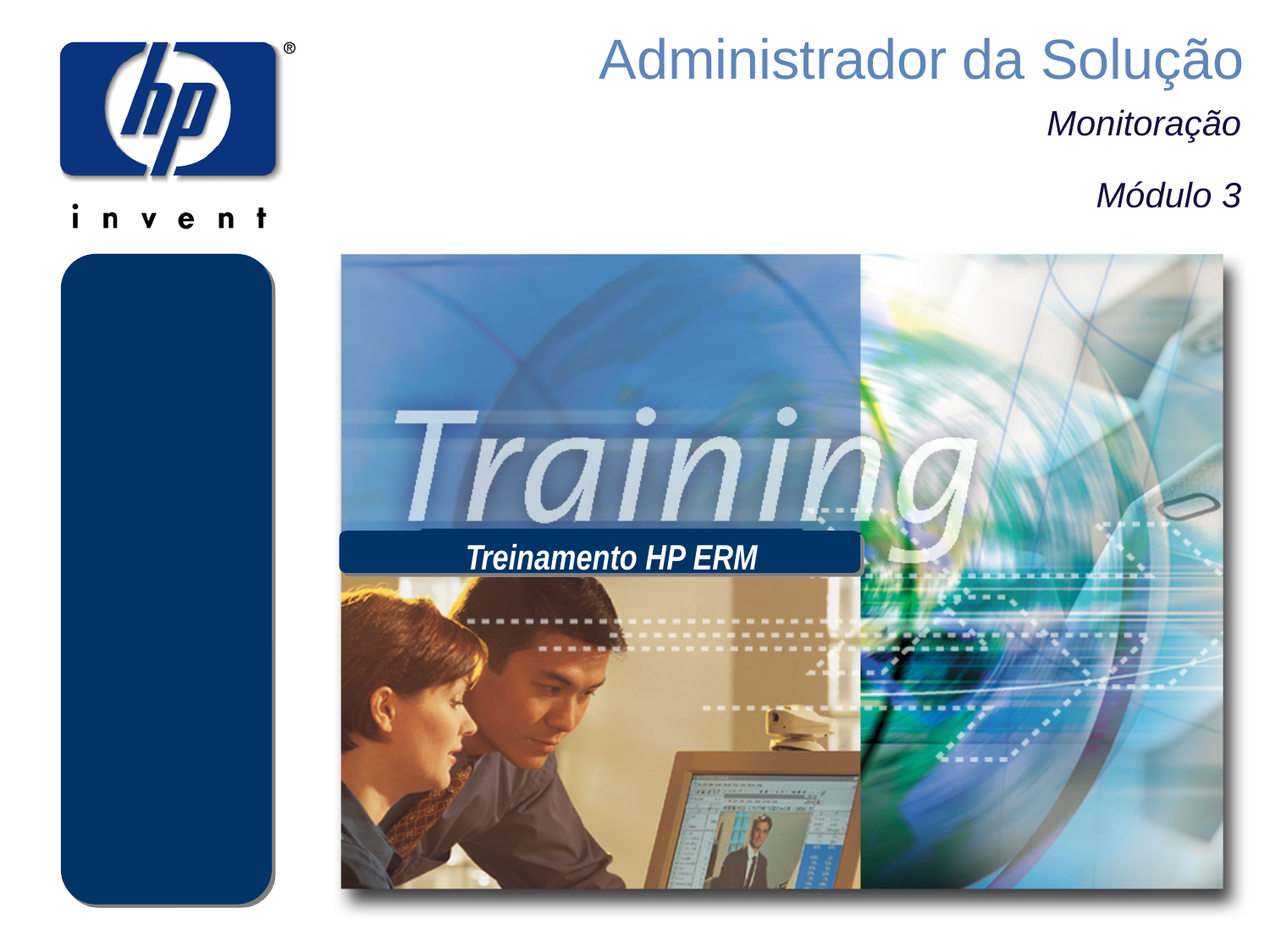

# Administrador da Solução
Monitoração

Módulo 3
Treinamento HP ERM